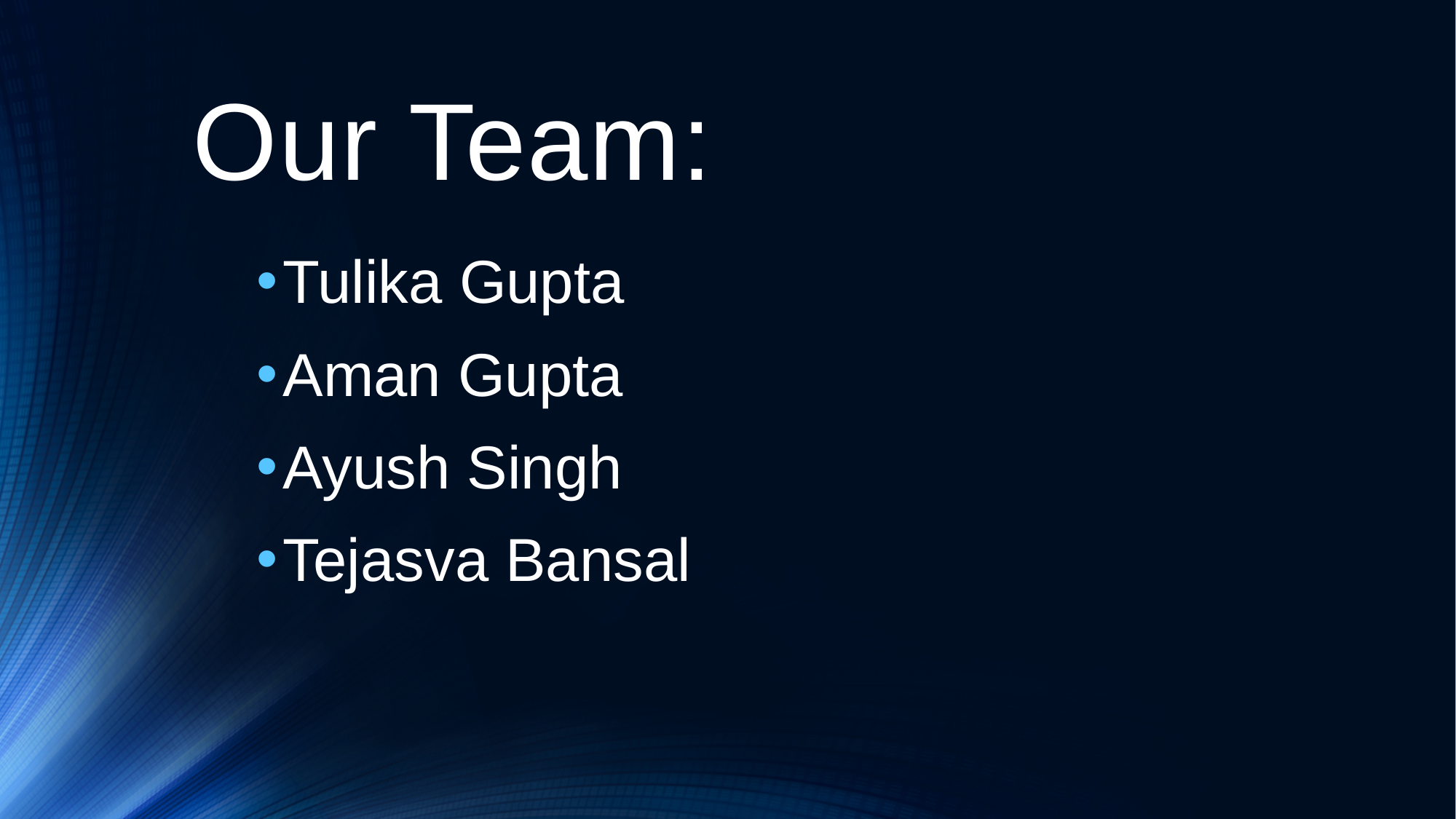

# Our Team:
Tulika Gupta
Aman Gupta
Ayush Singh
Tejasva Bansal